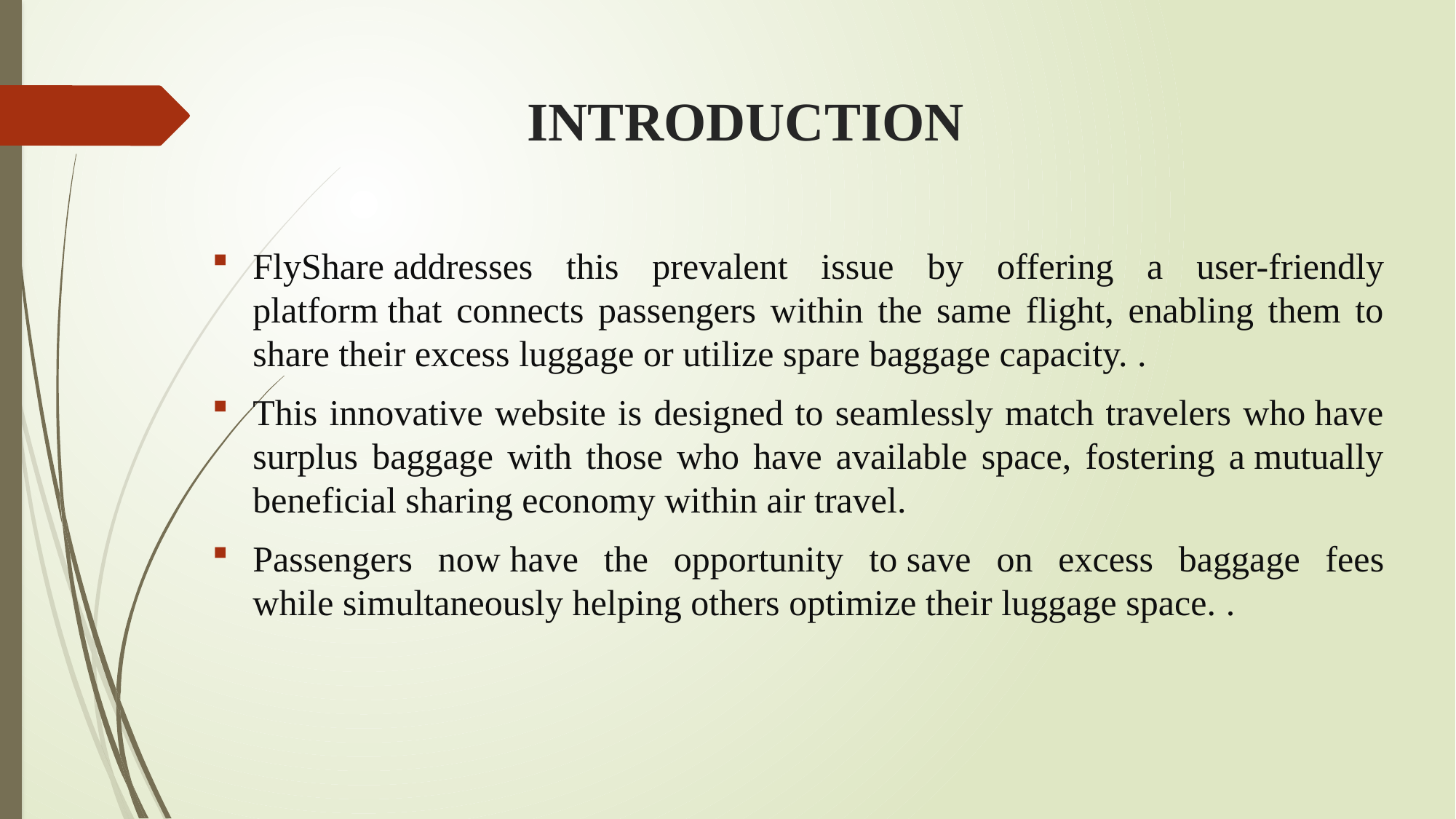

# INTRODUCTION
FlyShare addresses this prevalent issue by offering a user-friendly platform that connects passengers within the same flight, enabling them to share their excess luggage or utilize spare baggage capacity. .
This innovative website is designed to seamlessly match travelers who have surplus baggage with those who have available space, fostering a mutually beneficial sharing economy within air travel.
Passengers now have the opportunity to save on excess baggage fees while simultaneously helping others optimize their luggage space. .